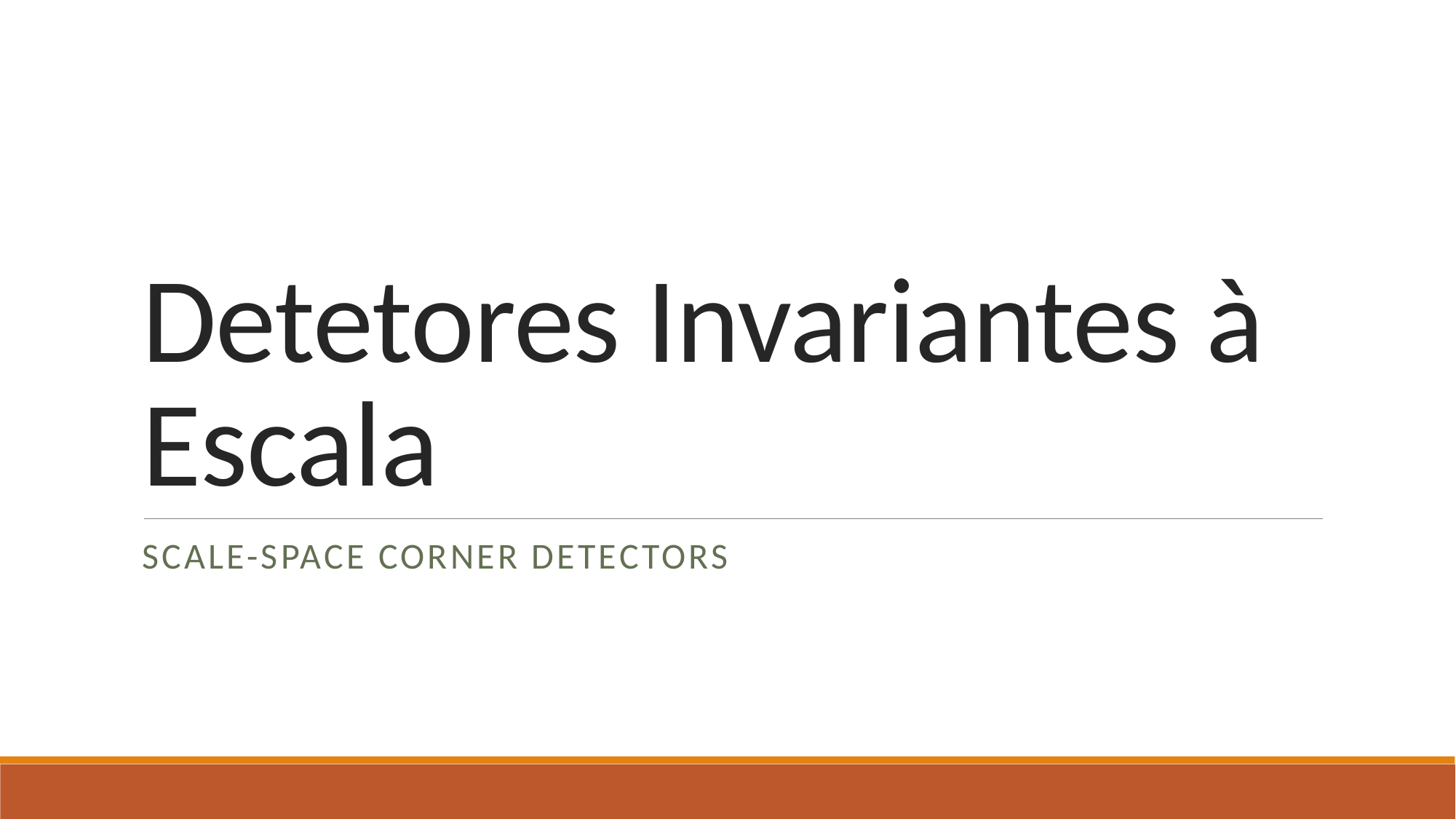

# Detetores Invariantes à Escala
Scale-Space Corner Detectors